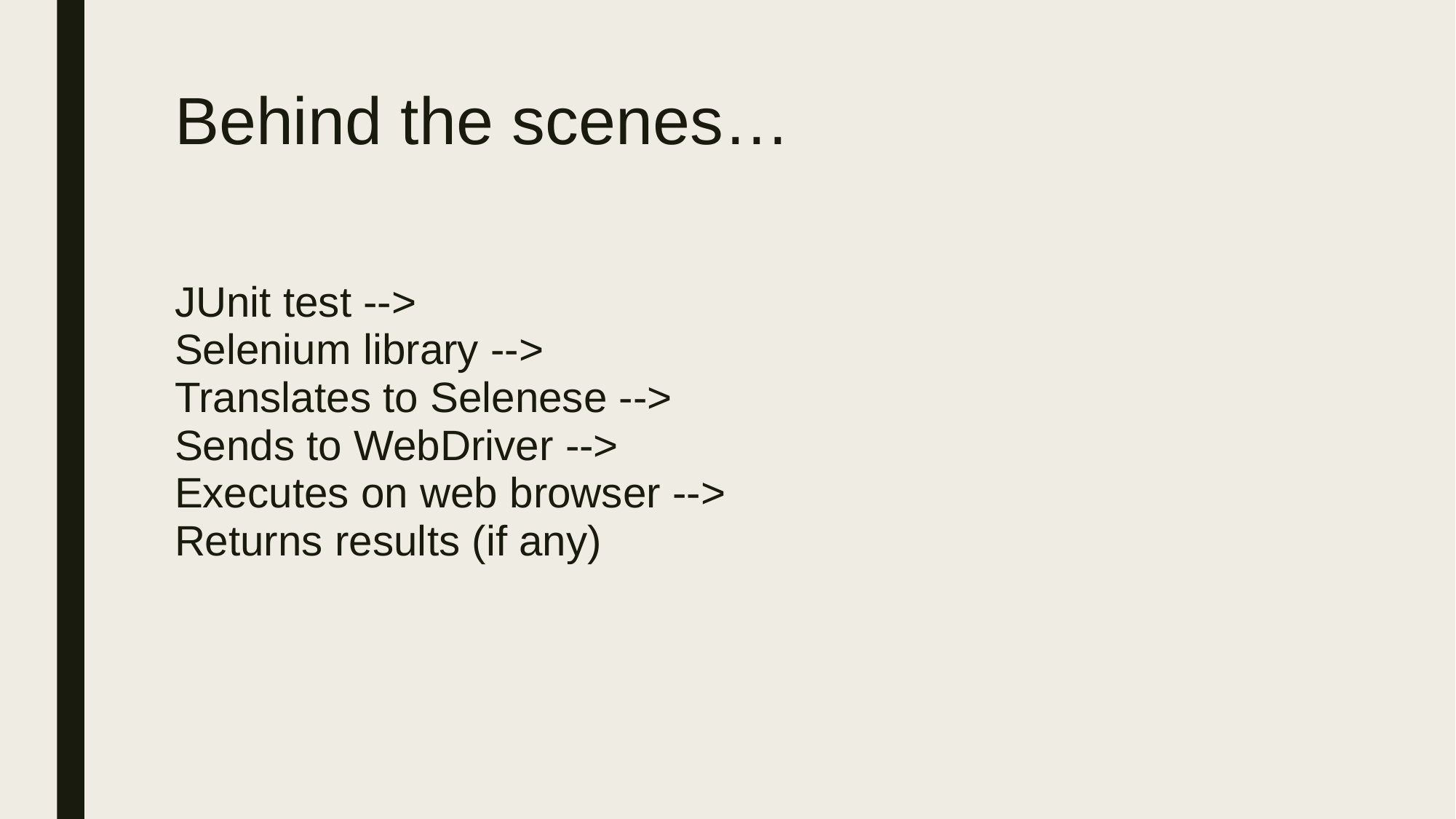

# Behind the scenes…
JUnit test -->
Selenium library -->
Translates to Selenese -->
Sends to WebDriver -->
Executes on web browser -->
Returns results (if any)